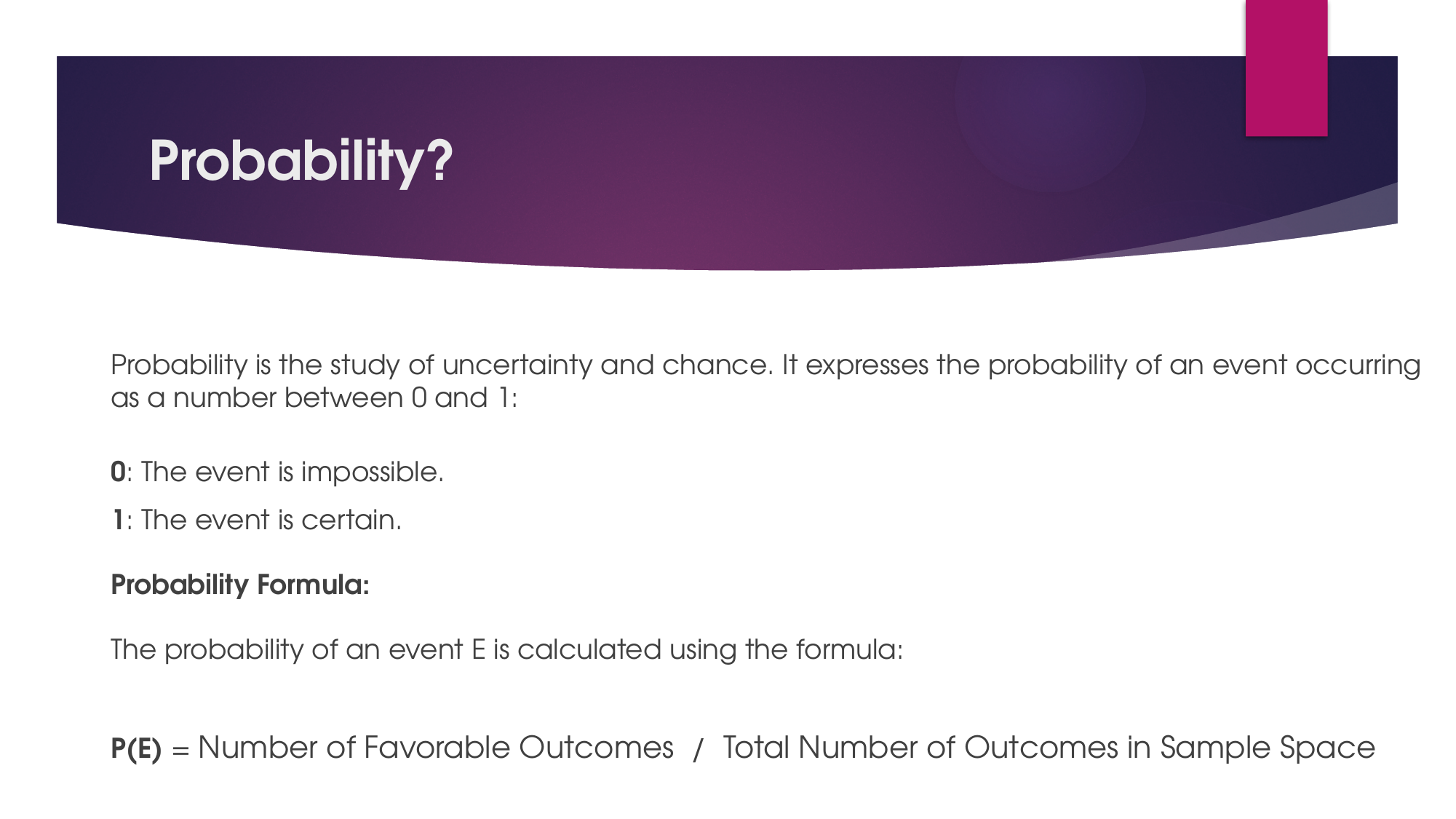

# Probability?
Probability is the study of uncertainty and chance. It expresses the probability of an event occurring as a number between 0 and 1:

0: The event is impossible.
1: The event is certain.

Probability Formula:

The probability of an event E is calculated using the formula:

P(E) = Number of Favorable Outcomes  /  Total Number of Outcomes in Sample Space